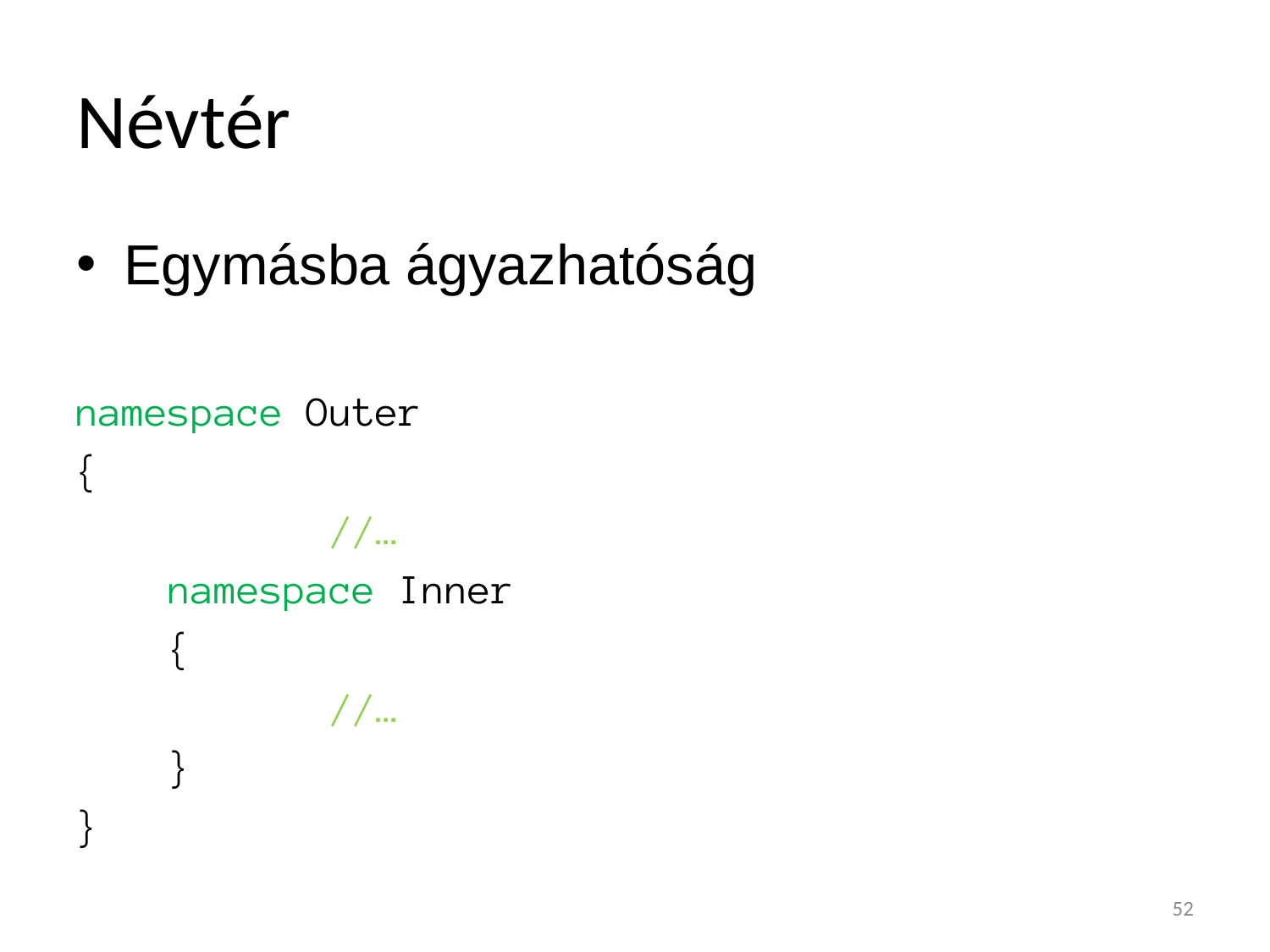

# Névtér
Egymásba ágyazhatóság

namespace Outer
{
		//…
    namespace Inner
    {
		//…
    }
}
52